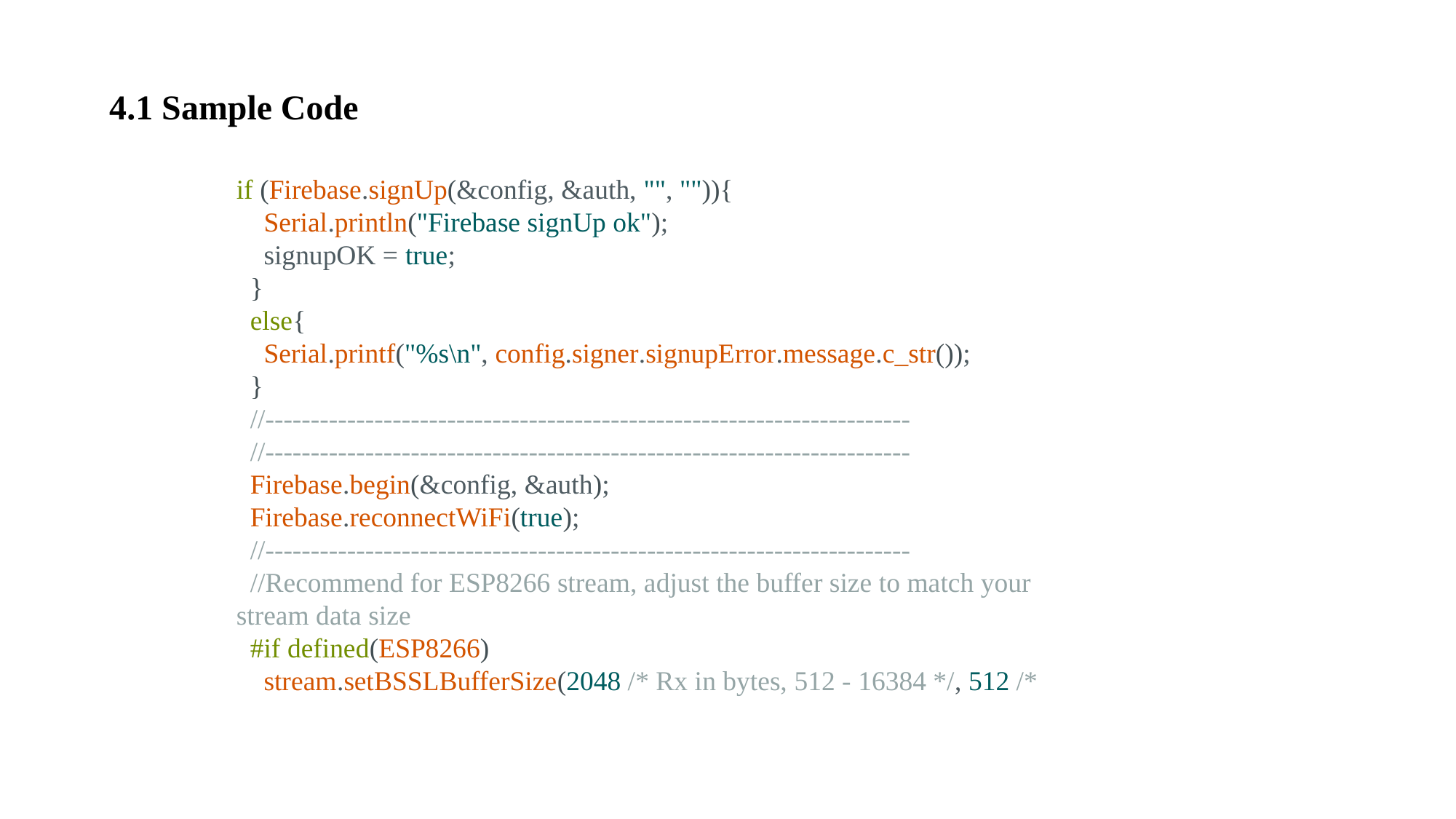

4.1 Sample Code
if (Firebase.signUp(&config, &auth, "", "")){
    Serial.println("Firebase signUp ok");
    signupOK = true;
  }
  else{
    Serial.printf("%s\n", config.signer.signupError.message.c_str());
  }
  //-----------------------------------------------------------------------
  //-----------------------------------------------------------------------
  Firebase.begin(&config, &auth);
  Firebase.reconnectWiFi(true);
  //-----------------------------------------------------------------------
  //Recommend for ESP8266 stream, adjust the buffer size to match your stream data size
  #if defined(ESP8266)
    stream.setBSSLBufferSize(2048 /* Rx in bytes, 512 - 16384 */, 512 /*